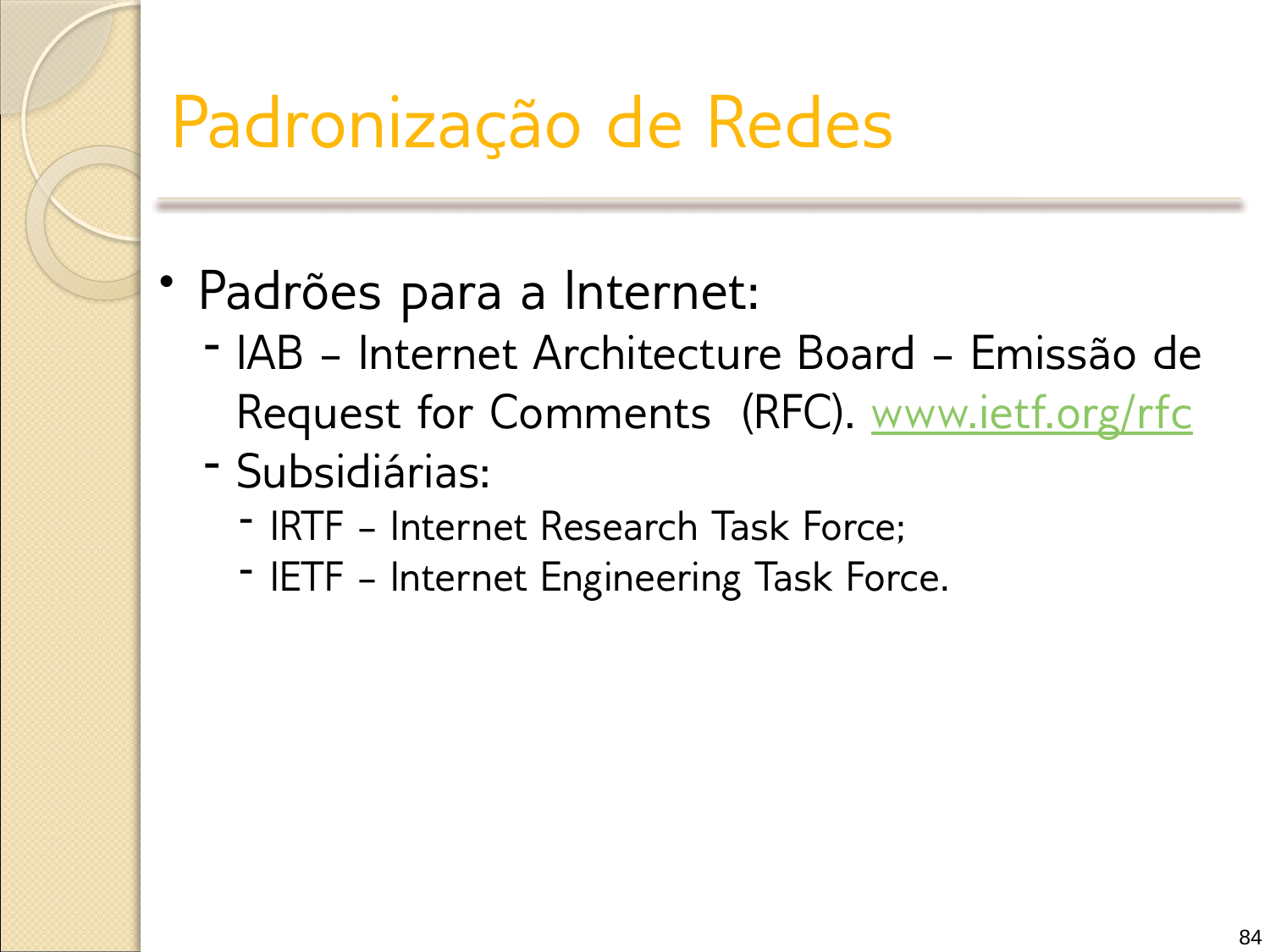

# Padronização de Redes
Padrões para a Internet:
IAB – Internet Architecture Board – Emissão de Request for Comments  (RFC). www.ietf.org/rfc
Subsidiárias:
IRTF – Internet Research Task Force;
IETF – Internet Engineering Task Force.